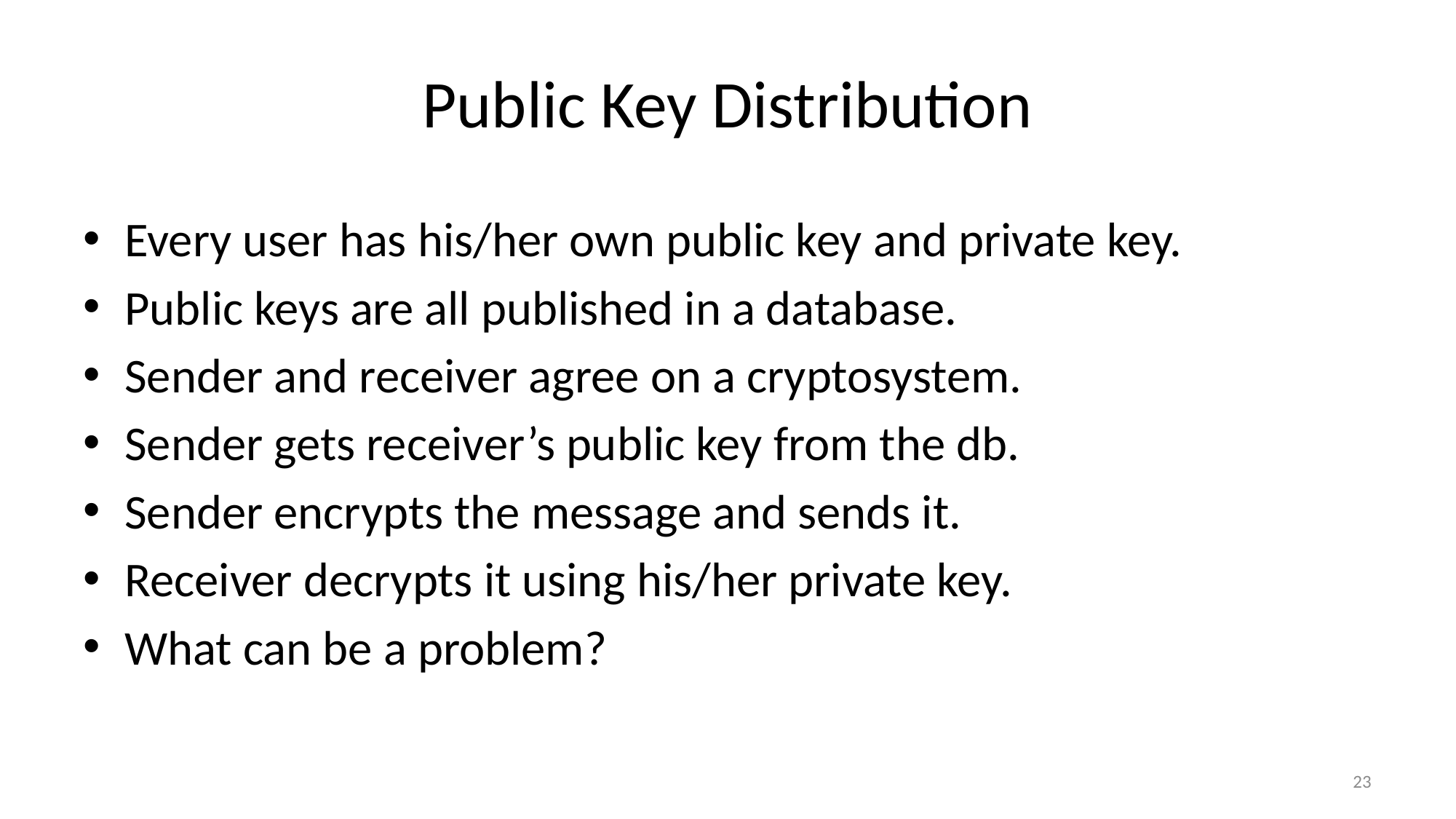

# Public Key Distribution
Every user has his/her own public key and private key.
Public keys are all published in a database.
Sender and receiver agree on a cryptosystem.
Sender gets receiver’s public key from the db.
Sender encrypts the message and sends it.
Receiver decrypts it using his/her private key.
What can be a problem?

23